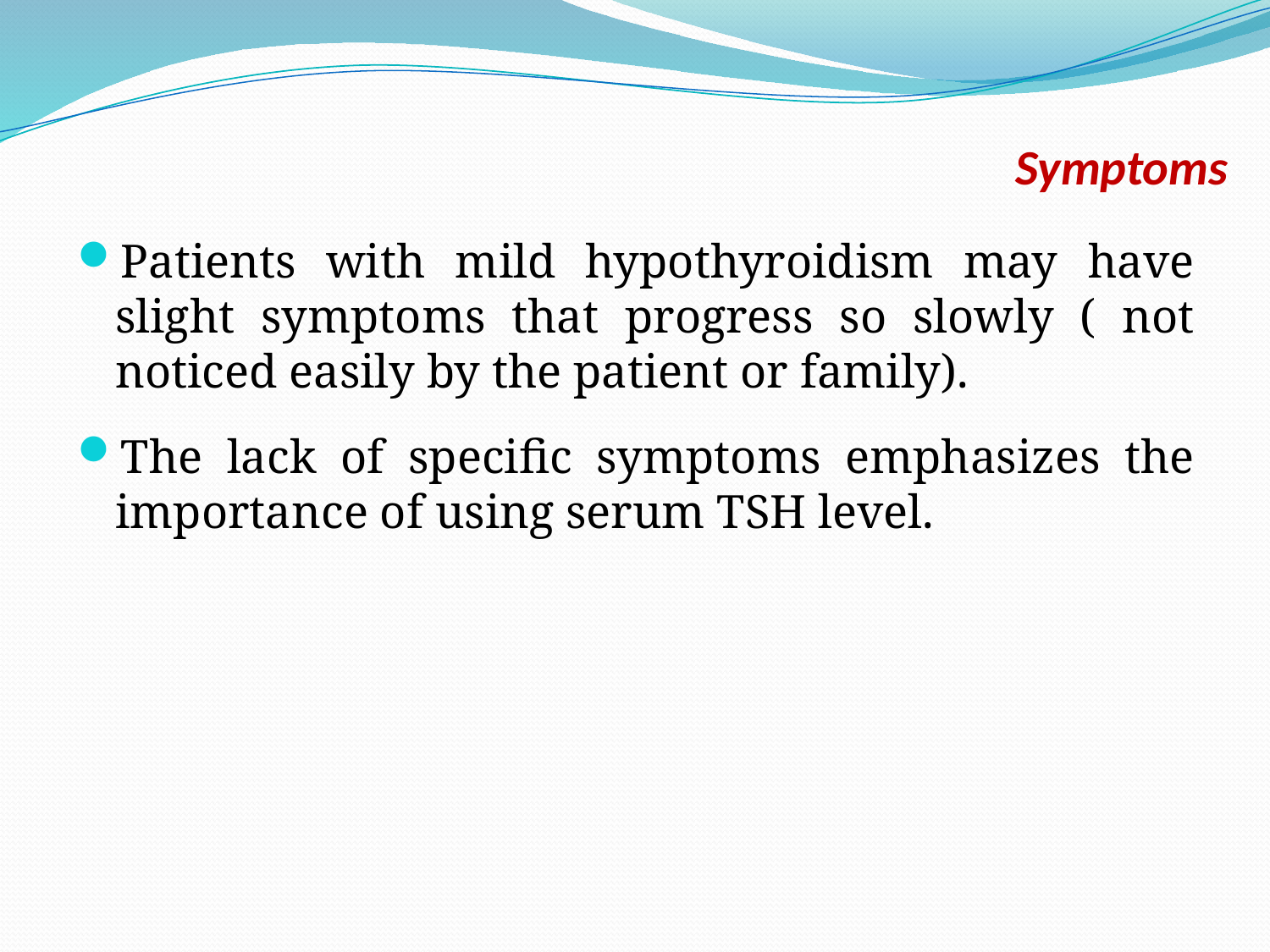

# Symptoms
Patients with mild hypothyroidism may have slight symptoms that progress so slowly ( not noticed easily by the patient or family).
The lack of specific symptoms emphasizes the importance of using serum TSH level.